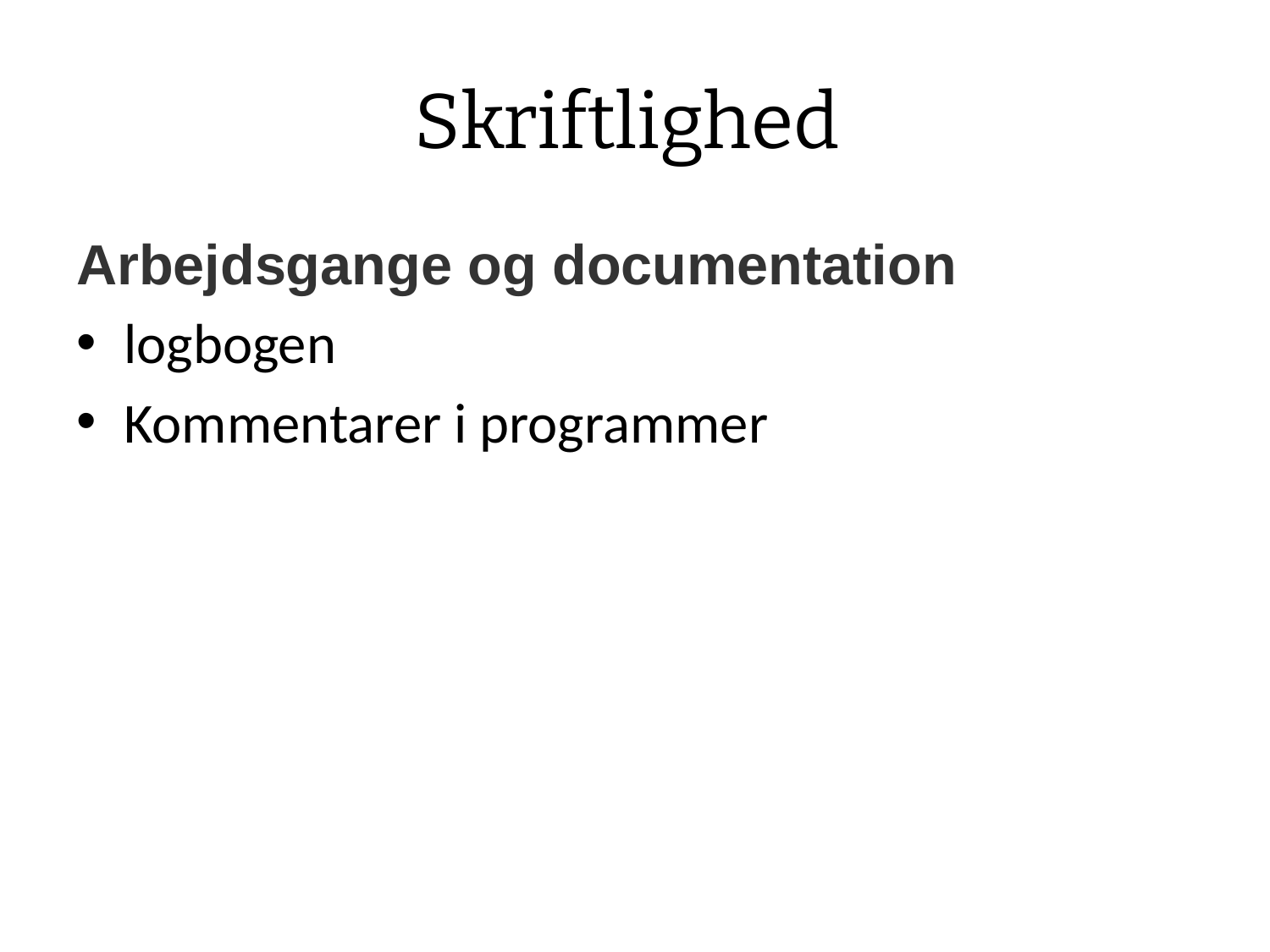

# Skriftlighed
Arbejdsgange og documentation
logbogen
Kommentarer i programmer